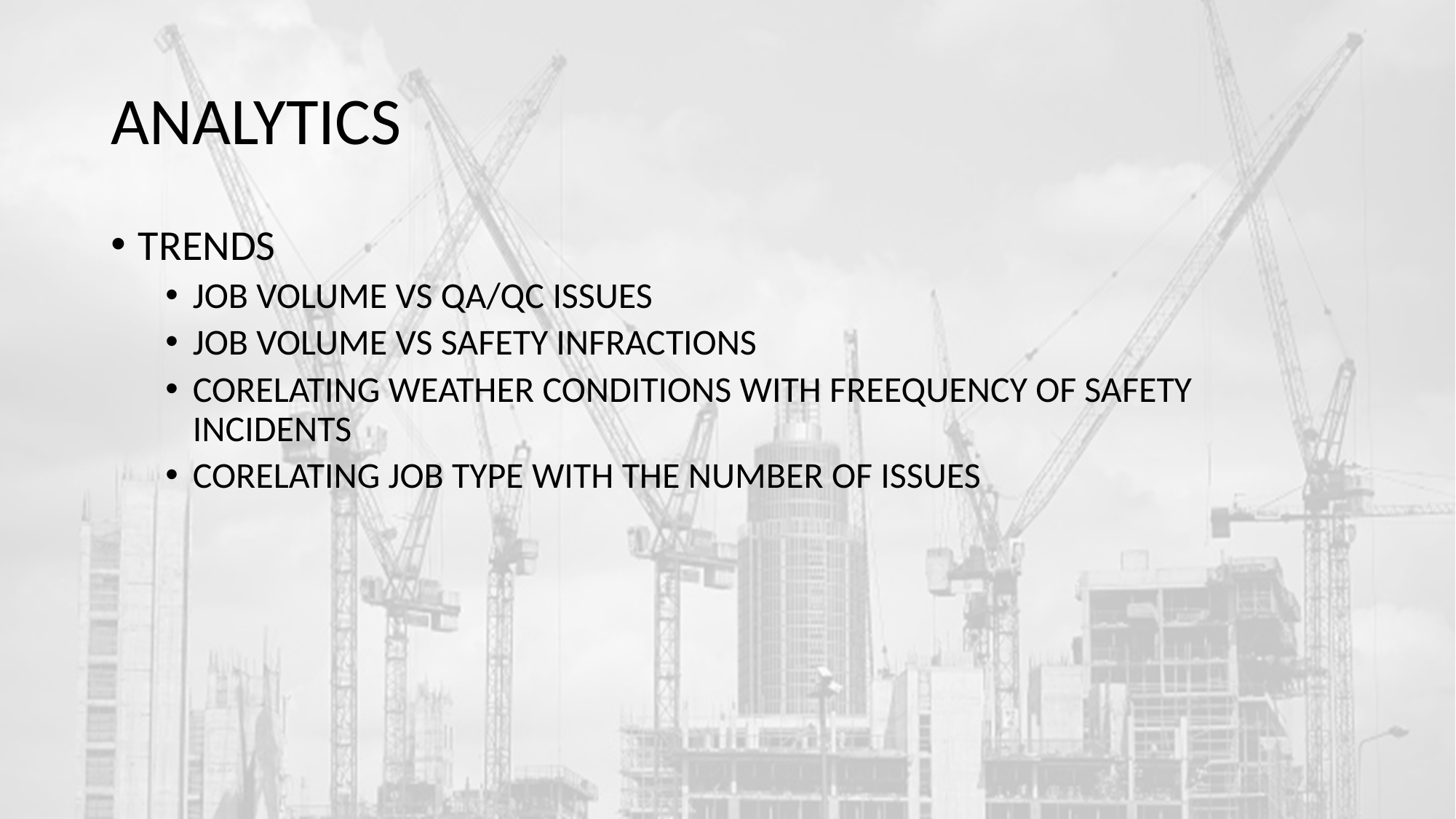

# ANALYTICS
TRENDS
JOB VOLUME VS QA/QC ISSUES
JOB VOLUME VS SAFETY INFRACTIONS
CORELATING WEATHER CONDITIONS WITH FREEQUENCY OF SAFETY INCIDENTS
CORELATING JOB TYPE WITH THE NUMBER OF ISSUES